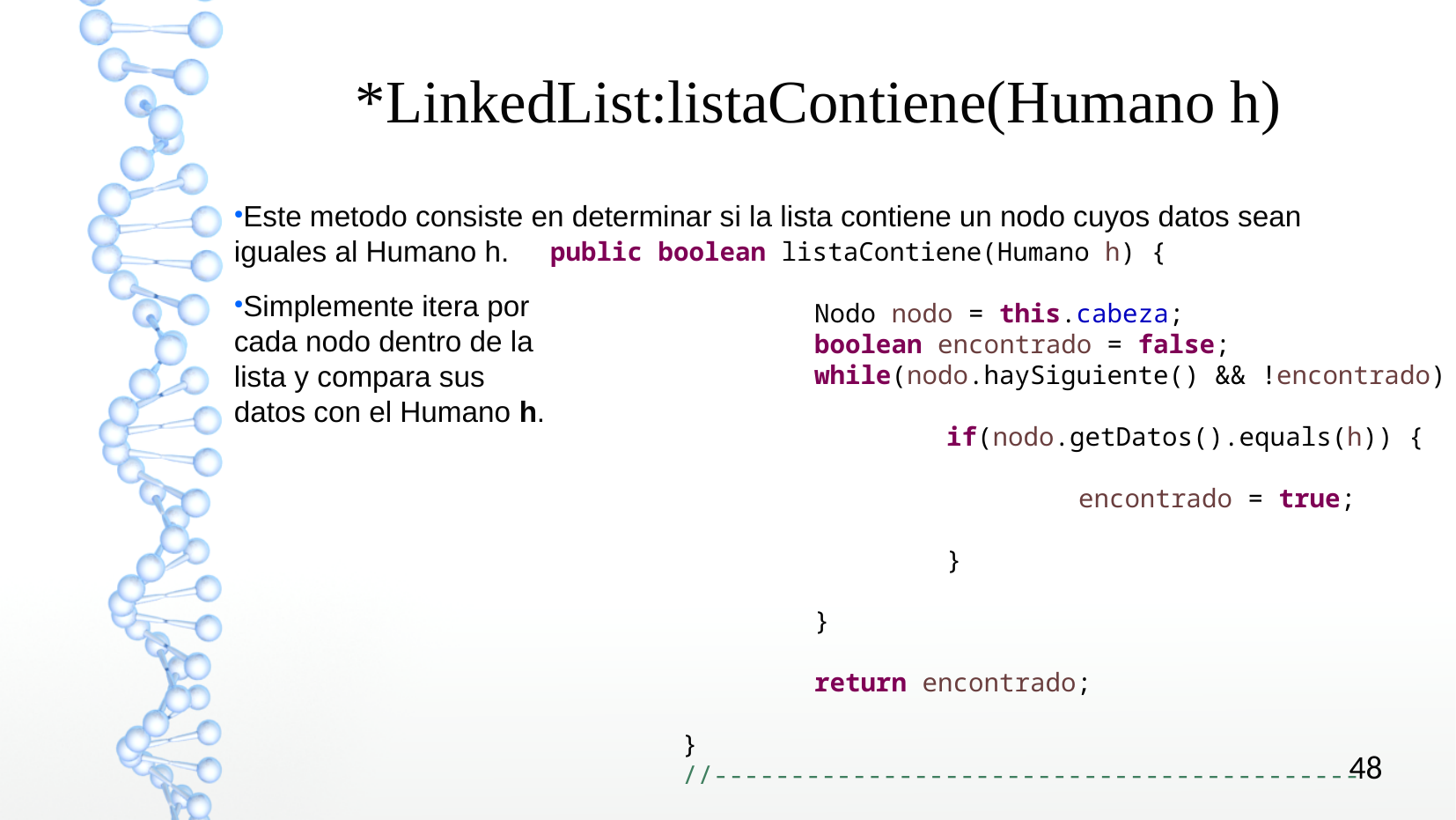

*LinkedList:listaContiene(Humano h)
Este metodo consiste en determinar si la lista contiene un nodo cuyos datos sean iguales al Humano h.
Simplemente itera por
cada nodo dentro de la
lista y compara sus
datos con el Humano h.
public boolean listaContiene(Humano h) {

		Nodo nodo = this.cabeza;
		boolean encontrado = false;
		while(nodo.haySiguiente() && !encontrado) {

			if(nodo.getDatos().equals(h)) {

				encontrado = true;

			}

		}

		return encontrado;

	}
	//------------------------------------------
48